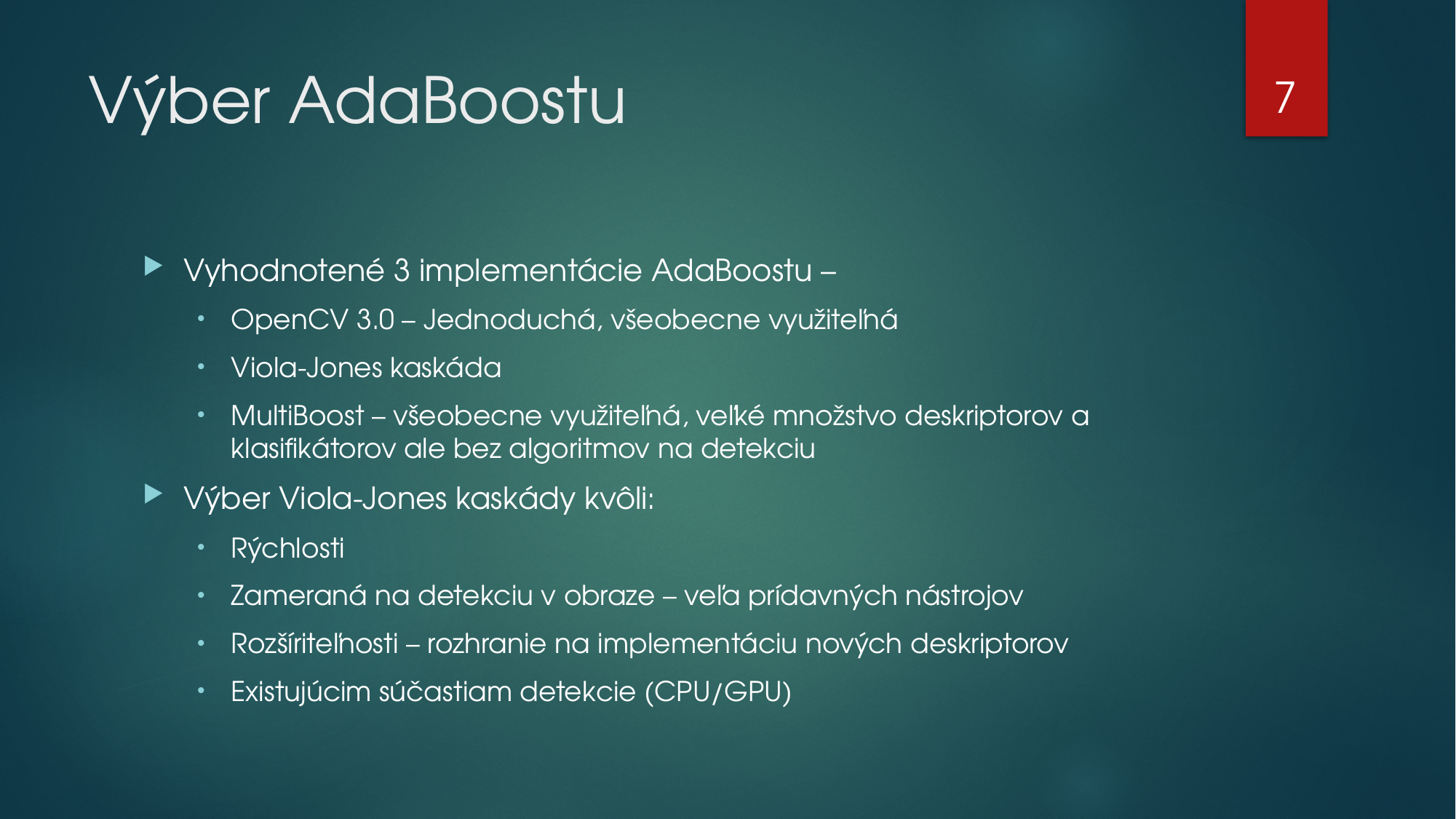

7
# Výber AdaBoostu
Vyhodnotené 3 implementácie AdaBoostu –
OpenCV 3.0 – Jednoduchá, všeobecne využiteľná
Viola-Jones kaskáda
MultiBoost – všeobecne využiteľná, veľké množstvo deskriptorov a klasifikátorov ale bez algoritmov na detekciu
Výber Viola-Jones kaskády kvôli:
Rýchlosti
Zameraná na detekciu v obraze – veľa prídavných nástrojov
Rozšíriteľnosti – rozhranie na implementáciu nových deskriptorov
Existujúcim súčastiam detekcie (CPU/GPU)